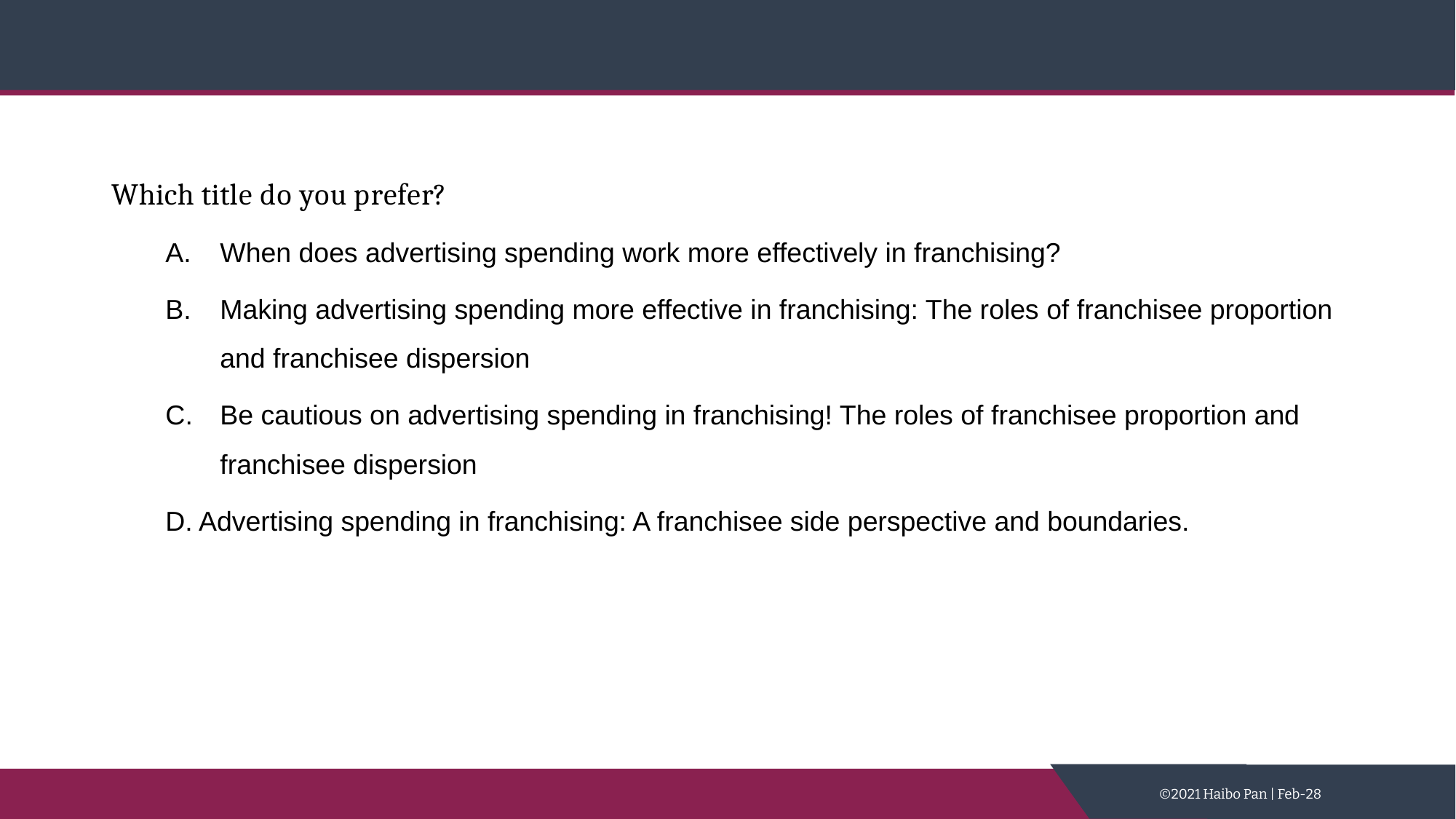

Which title do you prefer?
When does advertising spending work more effectively in franchising?
Making advertising spending more effective in franchising: The roles of franchisee proportion and franchisee dispersion
Be cautious on advertising spending in franchising! The roles of franchisee proportion and franchisee dispersion
D. Advertising spending in franchising: A franchisee side perspective and boundaries.